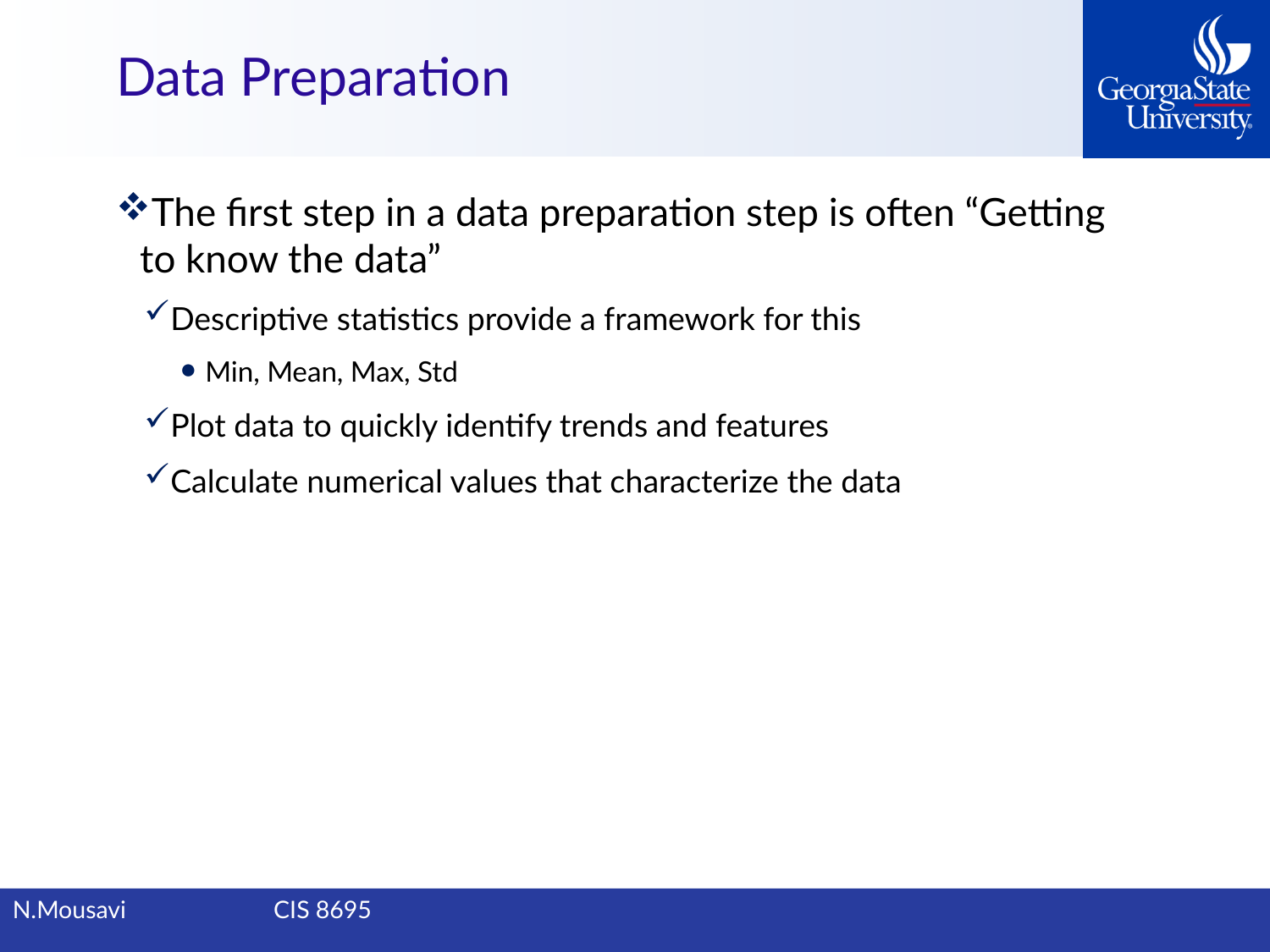

# Data Preparation
The first step in a data preparation step is often “Getting to know the data”
Descriptive statistics provide a framework for this
Min, Mean, Max, Std
Plot data to quickly identify trends and features
Calculate numerical values that characterize the data